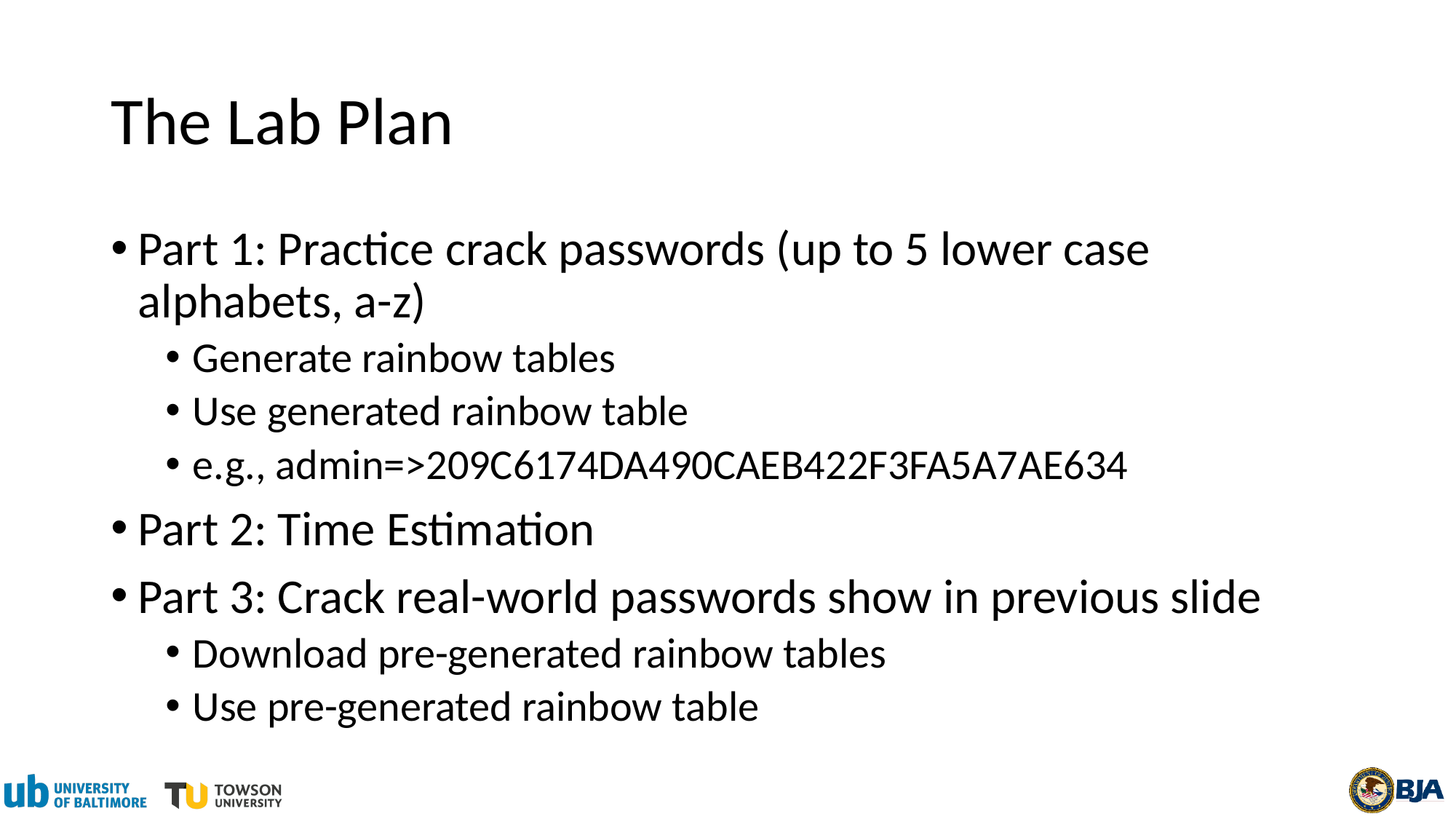

# The Lab Plan
Part 1: Practice crack passwords (up to 5 lower case alphabets, a-z)
Generate rainbow tables
Use generated rainbow table
e.g., admin=>209C6174DA490CAEB422F3FA5A7AE634
Part 2: Time Estimation
Part 3: Crack real-world passwords show in previous slide
Download pre-generated rainbow tables
Use pre-generated rainbow table